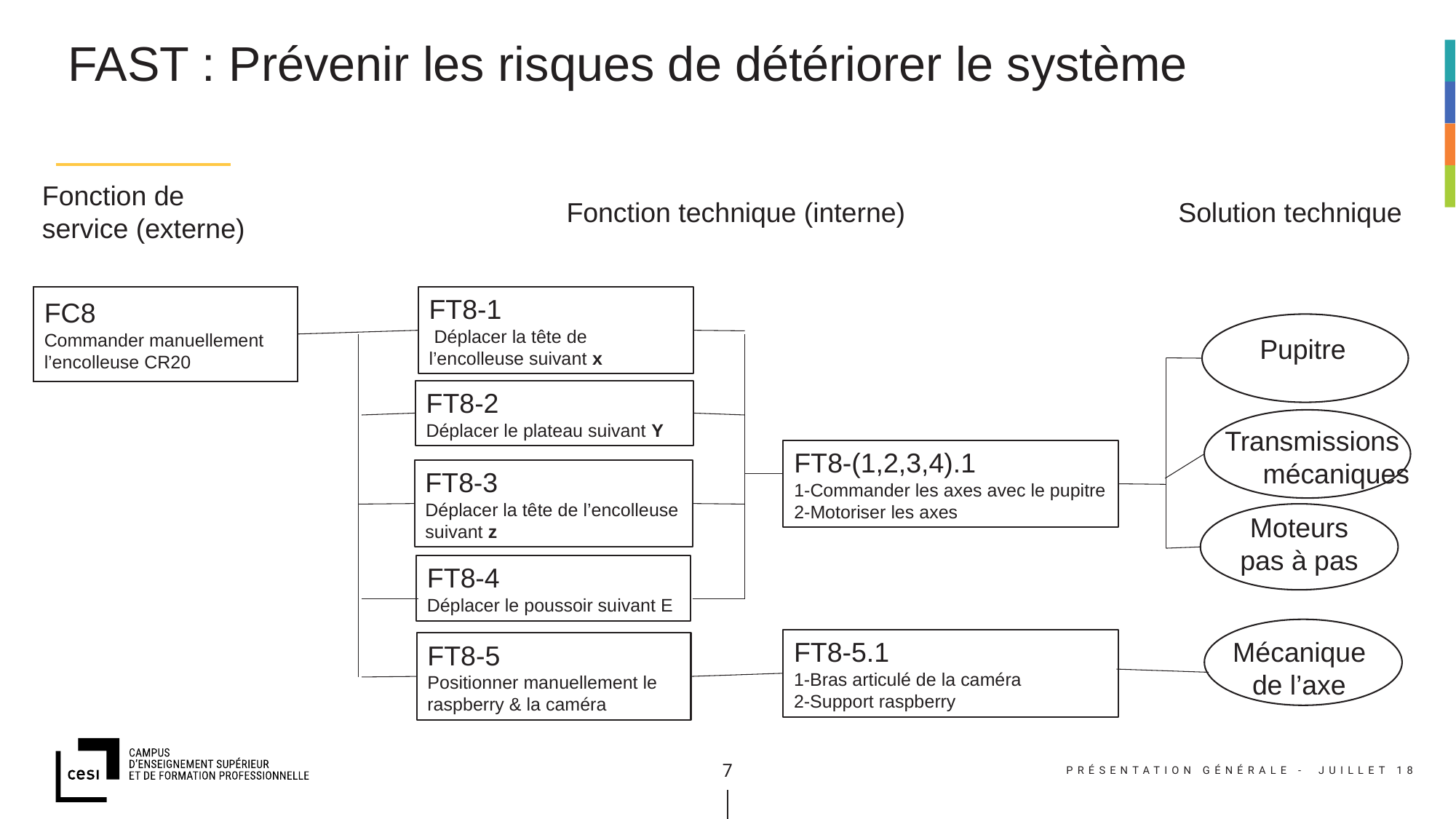

# FAST : Prévenir les risques de détériorer le système
Fonction de service (externe)
Fonction technique (interne)
Solution technique
FC8
Commander manuellement l’encolleuse CR20
FT8-1
 Déplacer la tête de l’encolleuse suivant x

Pupitre
FT8-2
Déplacer le plateau suivant Y

Transmissions       mécaniques
FT8-(1,2,3,4).1
1-Commander les axes avec le pupitre
2-Motoriser les axes
FT8-3
Déplacer la tête de l’encolleuse suivant z

Moteurs pas à pas
FT8-4
Déplacer le poussoir suivant E

FT8-5.1
1-Bras articulé de la caméra
2-Support raspberry
Mécanique de l’axe
FT8-5
Positionner manuellement le raspberry & la caméra
Présentation générale -
juillet 18
10